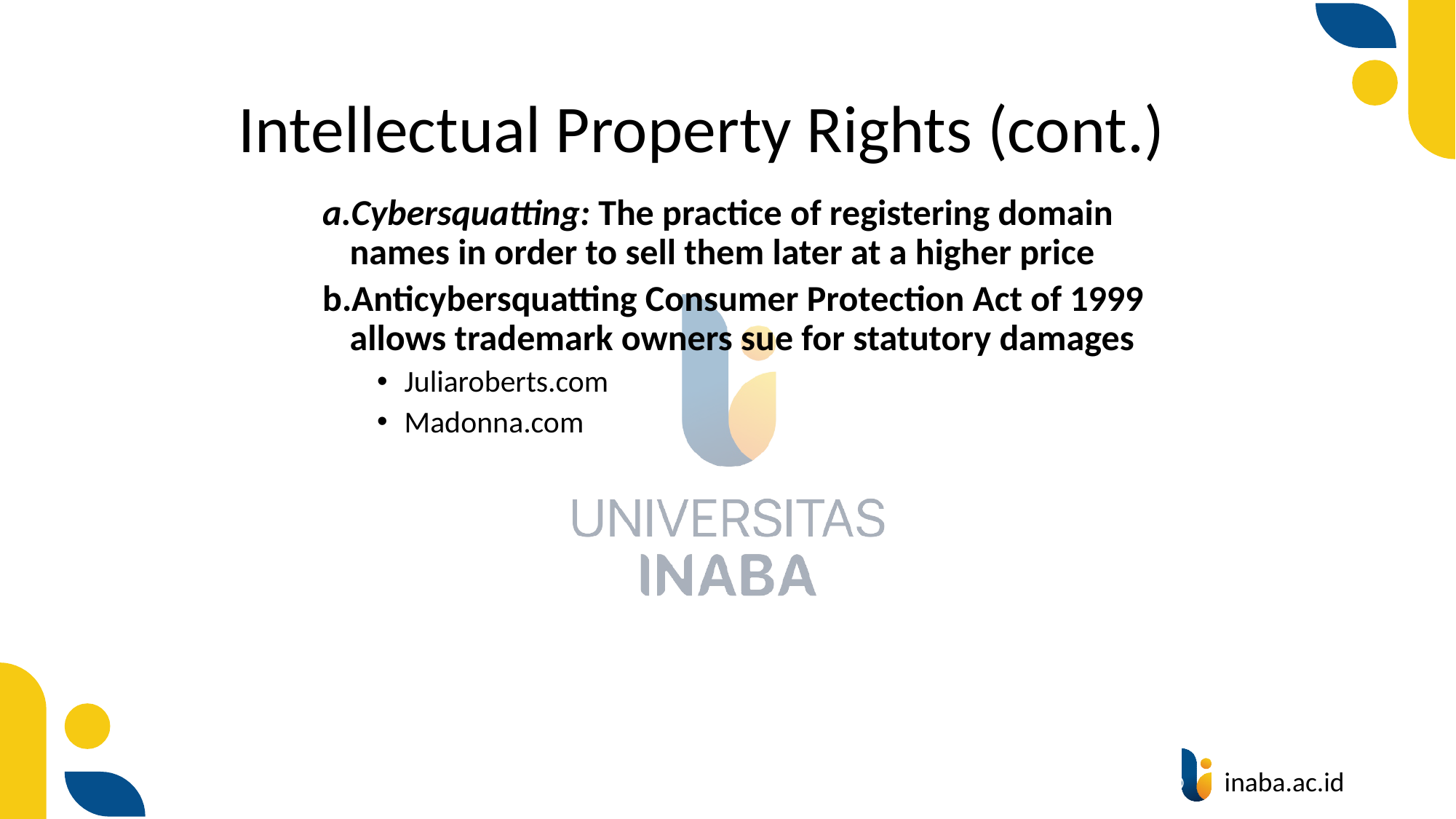

# Intellectual Property Rights (cont.)
Cybersquatting: The practice of registering domain names in order to sell them later at a higher price
Anticybersquatting Consumer Protection Act of 1999 allows trademark owners sue for statutory damages
Juliaroberts.com
Madonna.com
37
© Prentice Hall 2020